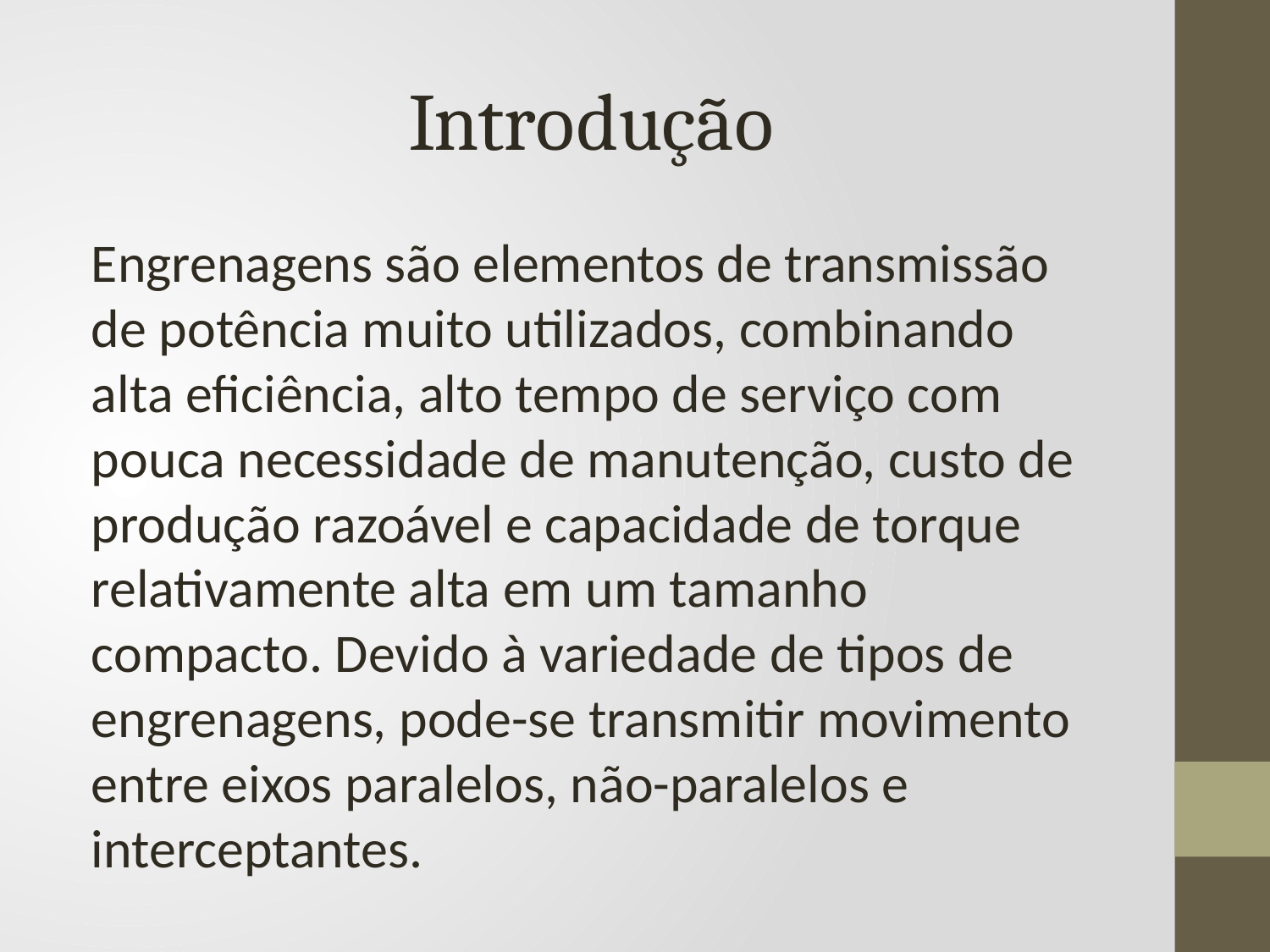

# Introdução
Engrenagens são elementos de transmissão de potência muito utilizados, combinando alta eficiência, alto tempo de serviço com pouca necessidade de manutenção, custo de produção razoável e capacidade de torque relativamente alta em um tamanho compacto. Devido à variedade de tipos de engrenagens, pode-se transmitir movimento entre eixos paralelos, não-paralelos e interceptantes.